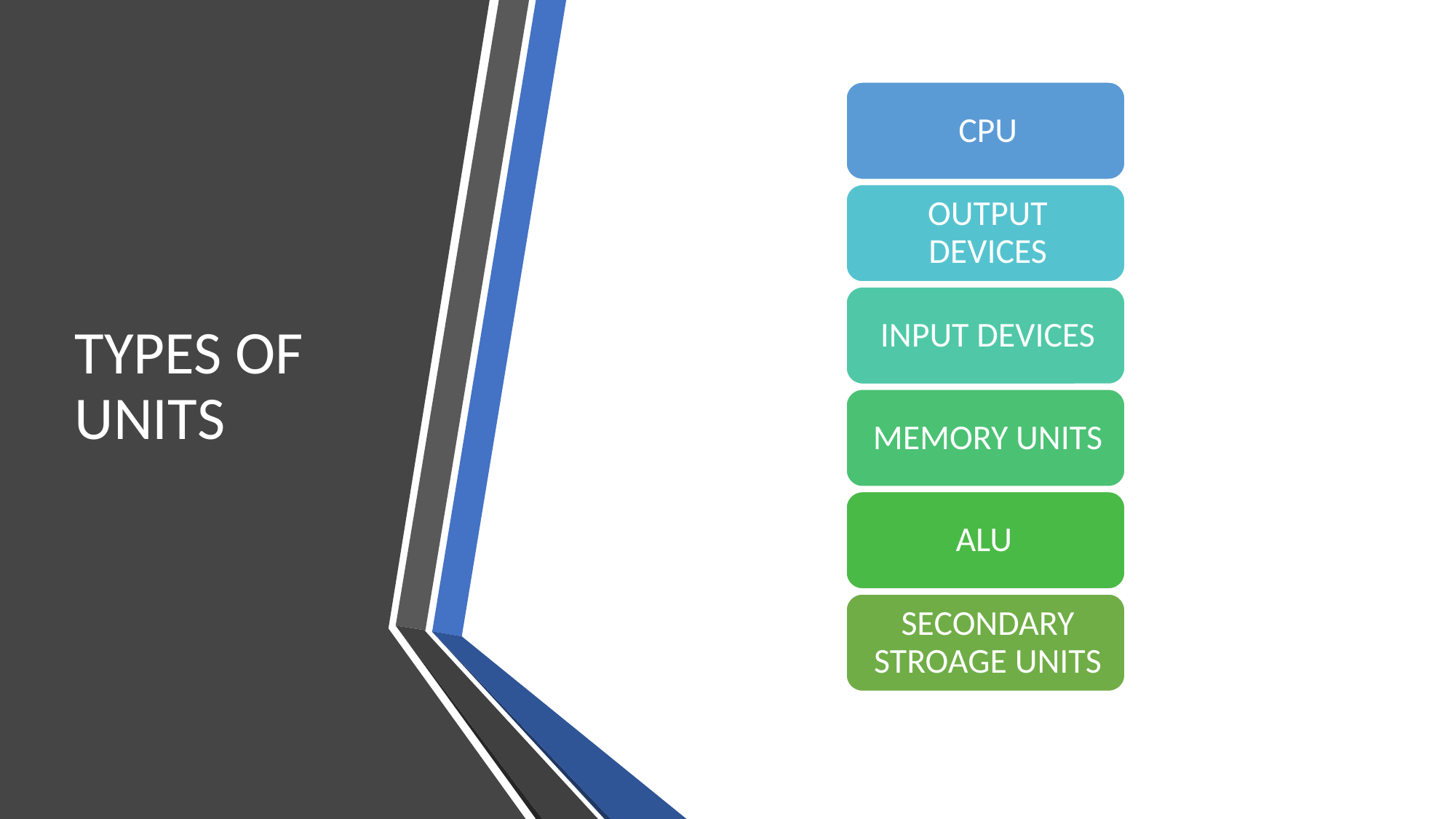

# TYPES OF UNITS
CPU
OUTPUT DEVICES
INPUT DEVICES
MEMORY UNITS
ALU
SECONDARY STROAGE UNITS